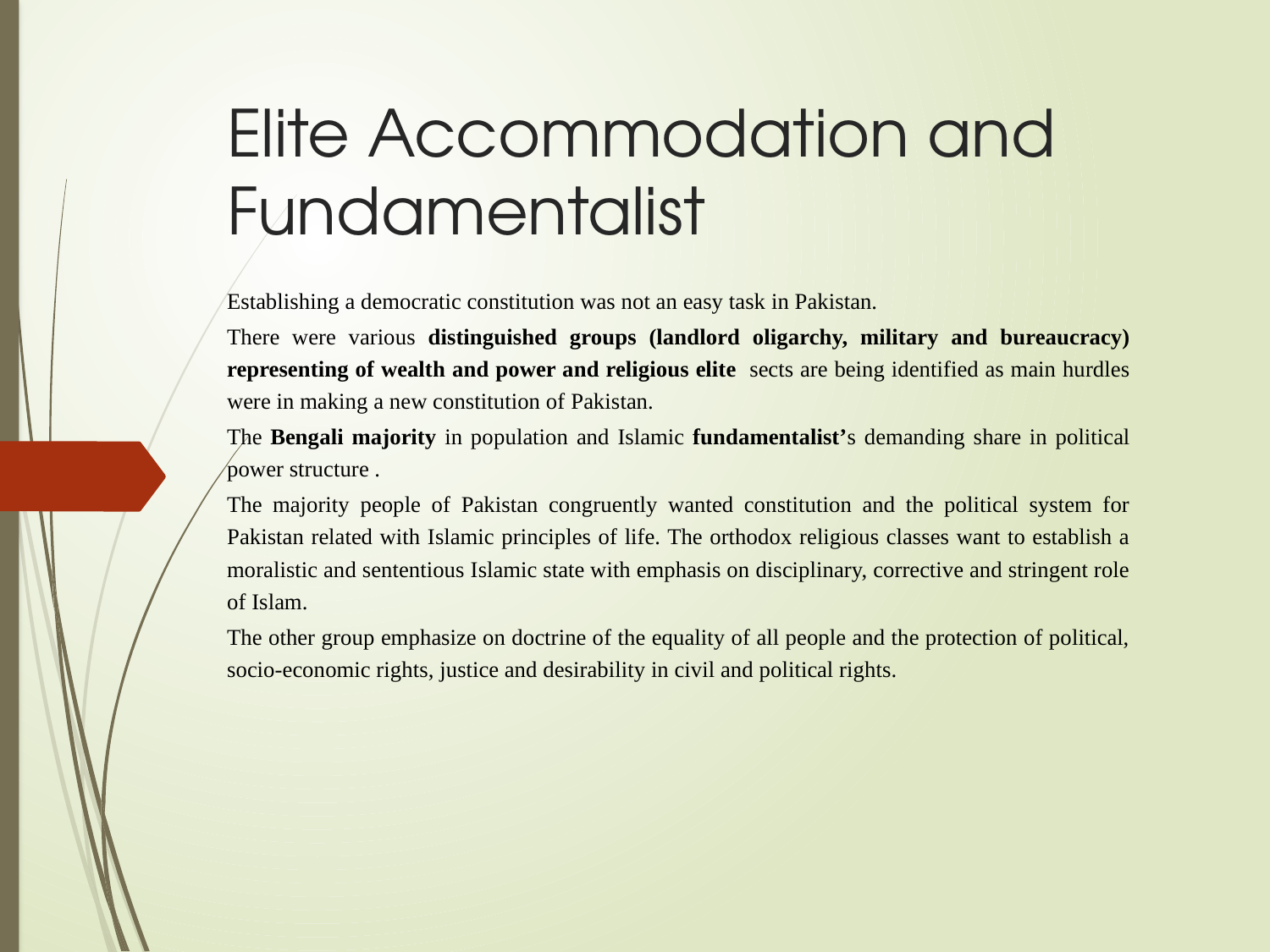

# Elite Accommodation and Fundamentalist
Establishing a democratic constitution was not an easy task in Pakistan.
There were various distinguished groups (landlord oligarchy, military and bureaucracy) representing of wealth and power and religious elite  sects are being identified as main hurdles were in making a new constitution of Pakistan.
The Bengali majority in population and Islamic fundamentalist’s demanding share in political power structure .
The majority people of Pakistan congruently wanted constitution and the political system for Pakistan related with Islamic principles of life. The orthodox religious classes want to establish a moralistic and sententious Islamic state with emphasis on disciplinary, corrective and stringent role of Islam.
The other group emphasize on doctrine of the equality of all people and the protection of political, socio-economic rights, justice and desirability in civil and political rights.